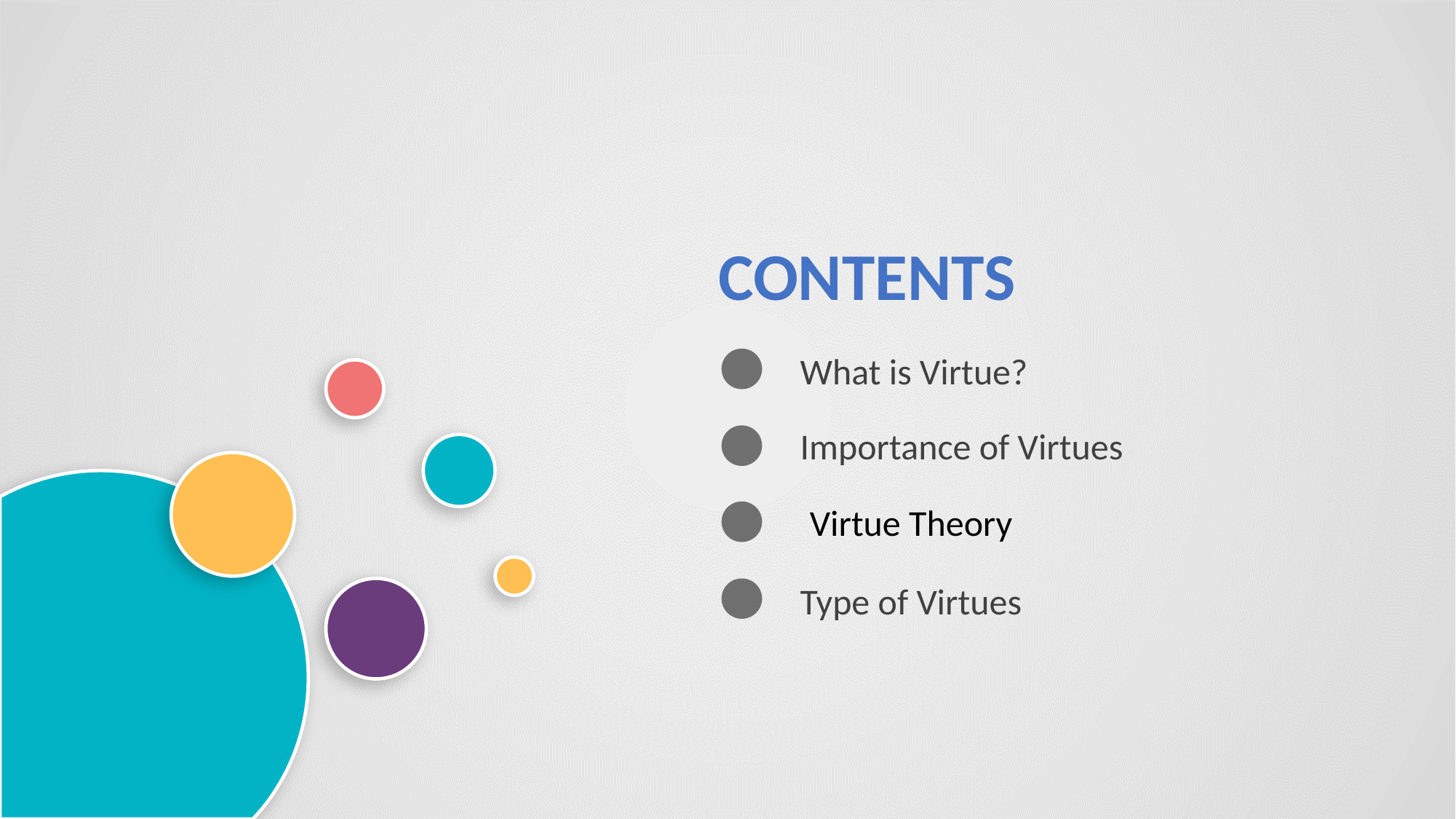

CONTENTS
What is Virtue?

Importance of Virtues

Virtue Theory

Type of Virtues